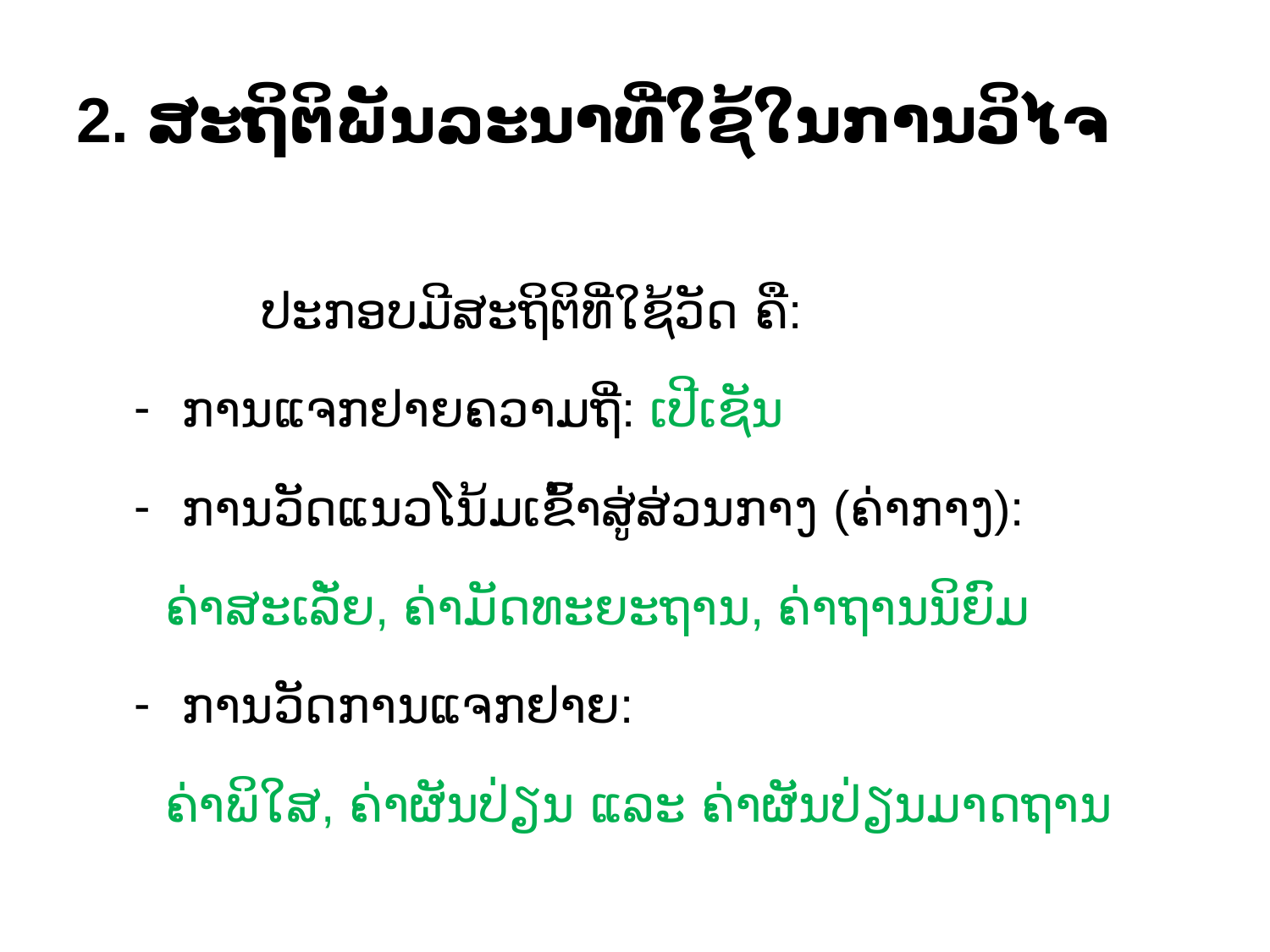

# 2. ສະຖິຕິພັນລະນາທີ່ໃຊ້ໃນການວິໄຈ
	ປະກອບມີສະຖິຕິທີ່ໃຊ້ວັດ ຄື:
ການແຈກຢາຍຄວາມຖີ່: ເປີເຊັນ
ການວັດແນວໂນ້ມເຂົ້າສູ່ສ່ວນກາງ (ຄ່າກາງ):
  ຄ່າສະເລັ່ຍ, ຄ່າມັດທະຍະຖານ, ຄ່າຖານນິຍົມ
ການວັດການແຈກຢາຍ:
  ຄ່າພິໃສ, ຄ່າຜັນປ່ຽນ ແລະ ຄ່າຜັນປ່ຽນມາດຖານ